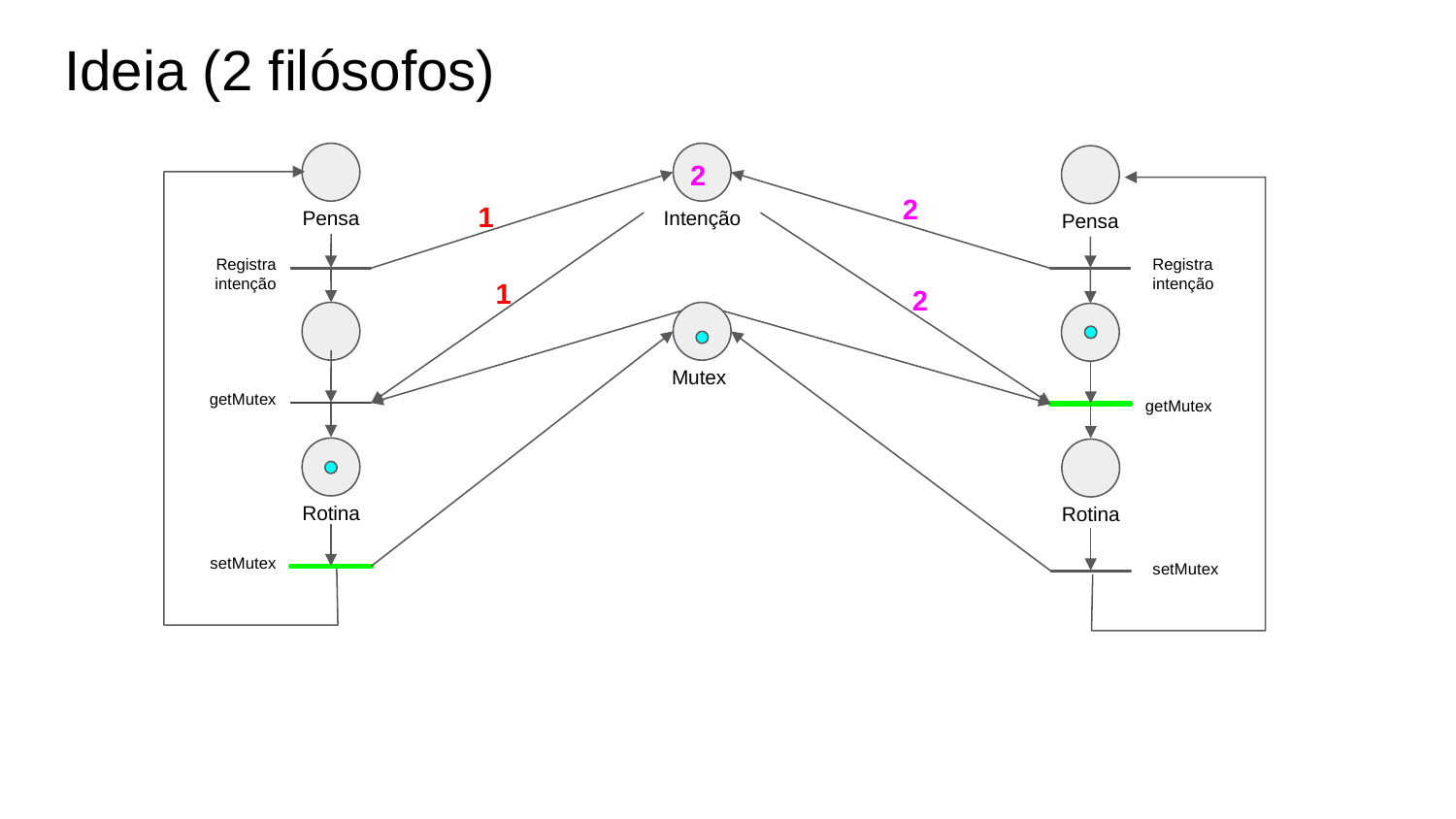

# Ideia (2 filósofos)
2

Pensa

Intenção

Pensa

2

1
Registra intenção
Registra intenção
1
2

Mutex

getMutex
getMutex

Rotina

Rotina

setMutex
setMutex